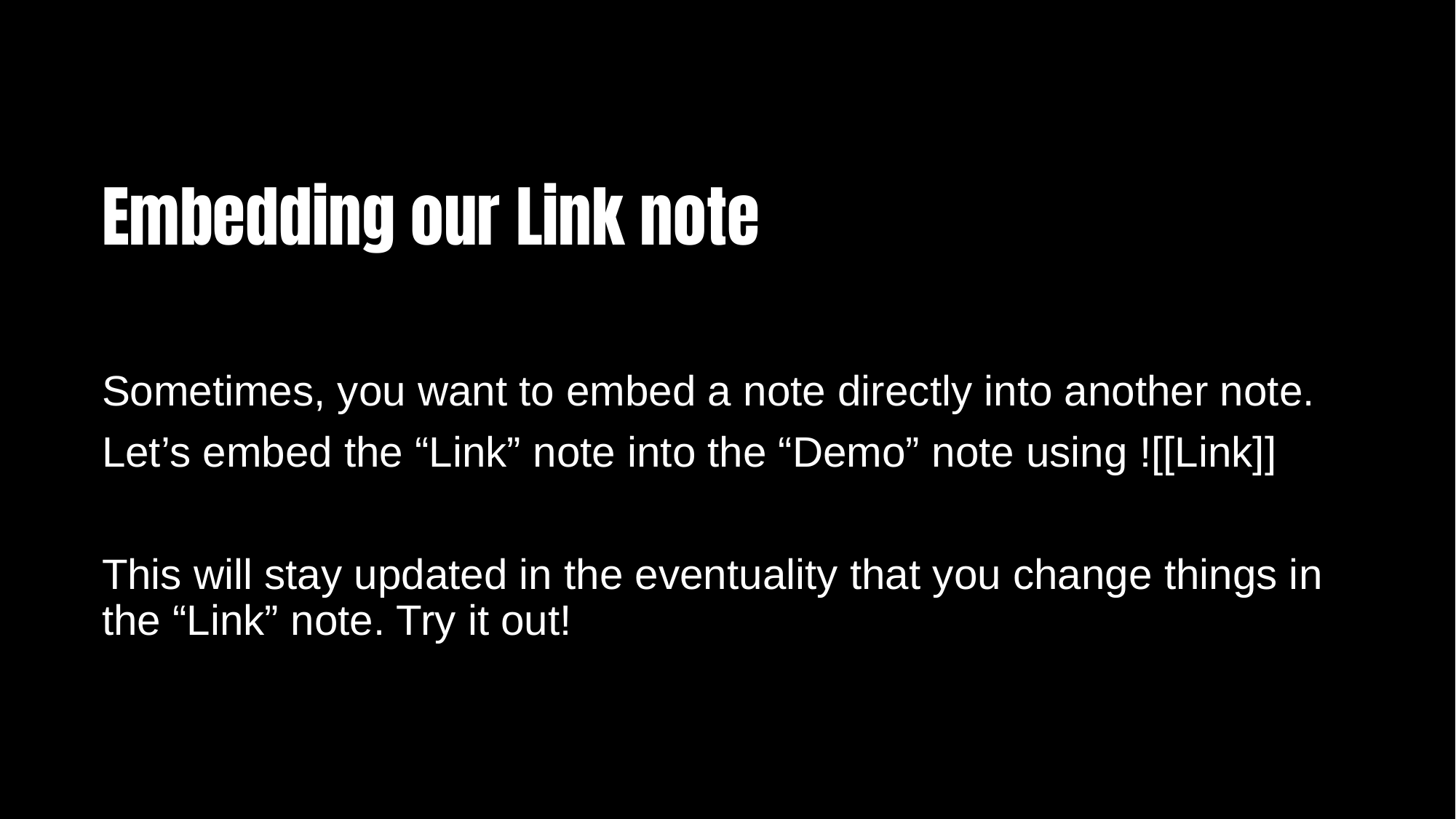

# Embedding our Link note
Sometimes, you want to embed a note directly into another note.
Let’s embed the “Link” note into the “Demo” note using ![[Link]]

This will stay updated in the eventuality that you change things in the “Link” note. Try it out!